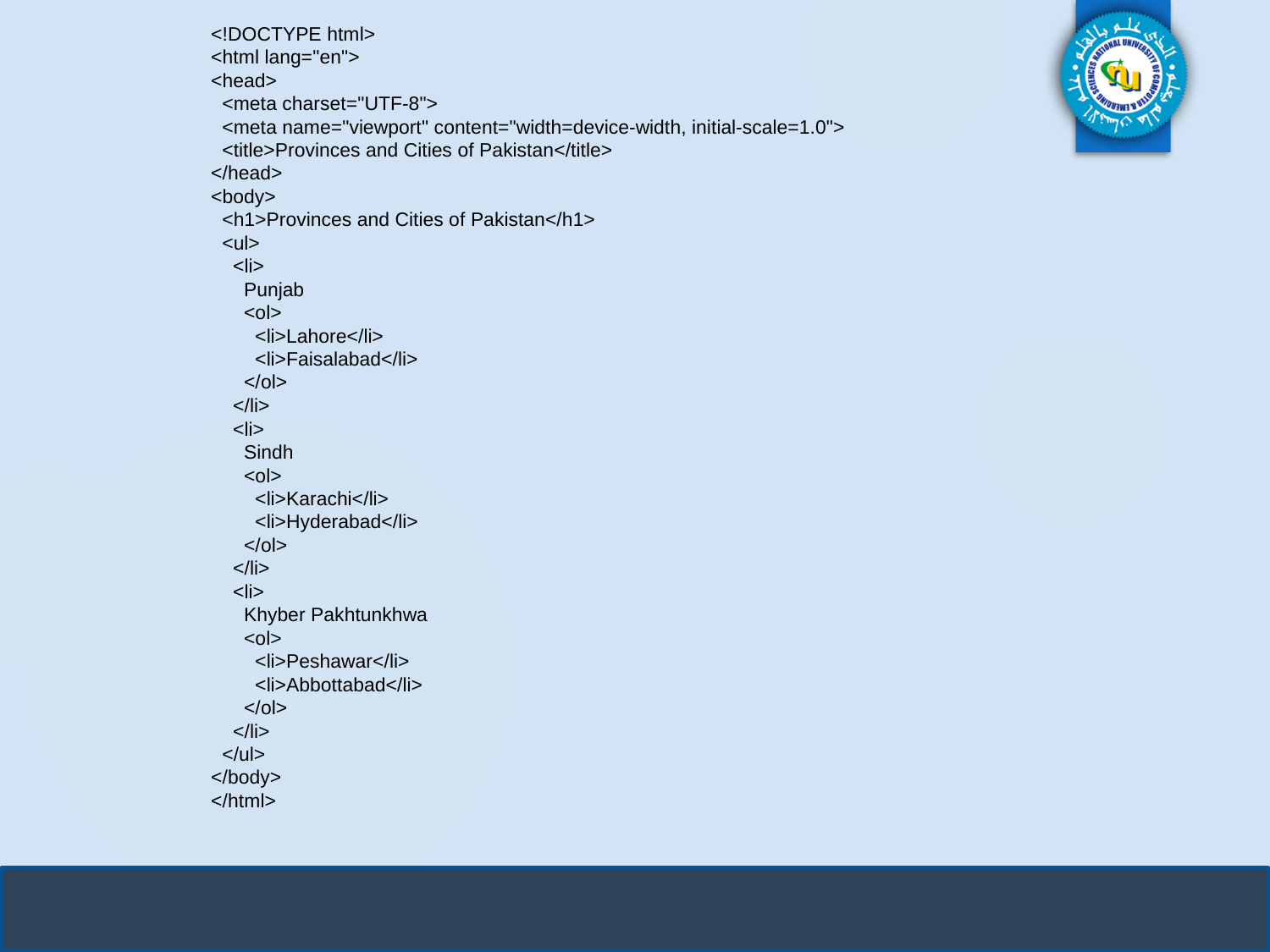

<!DOCTYPE html>
<html lang="en">
<head>
  <meta charset="UTF-8">
  <meta name="viewport" content="width=device-width, initial-scale=1.0">
  <title>Provinces and Cities of Pakistan</title>
</head>
<body>
  <h1>Provinces and Cities of Pakistan</h1>
  <ul>
    <li>
      Punjab
      <ol>
        <li>Lahore</li>
        <li>Faisalabad</li>
      </ol>
    </li>
    <li>
      Sindh
      <ol>
        <li>Karachi</li>
        <li>Hyderabad</li>
      </ol>
    </li>
    <li>
      Khyber Pakhtunkhwa
      <ol>
        <li>Peshawar</li>
        <li>Abbottabad</li>
      </ol>
    </li>
  </ul>
</body>
</html>